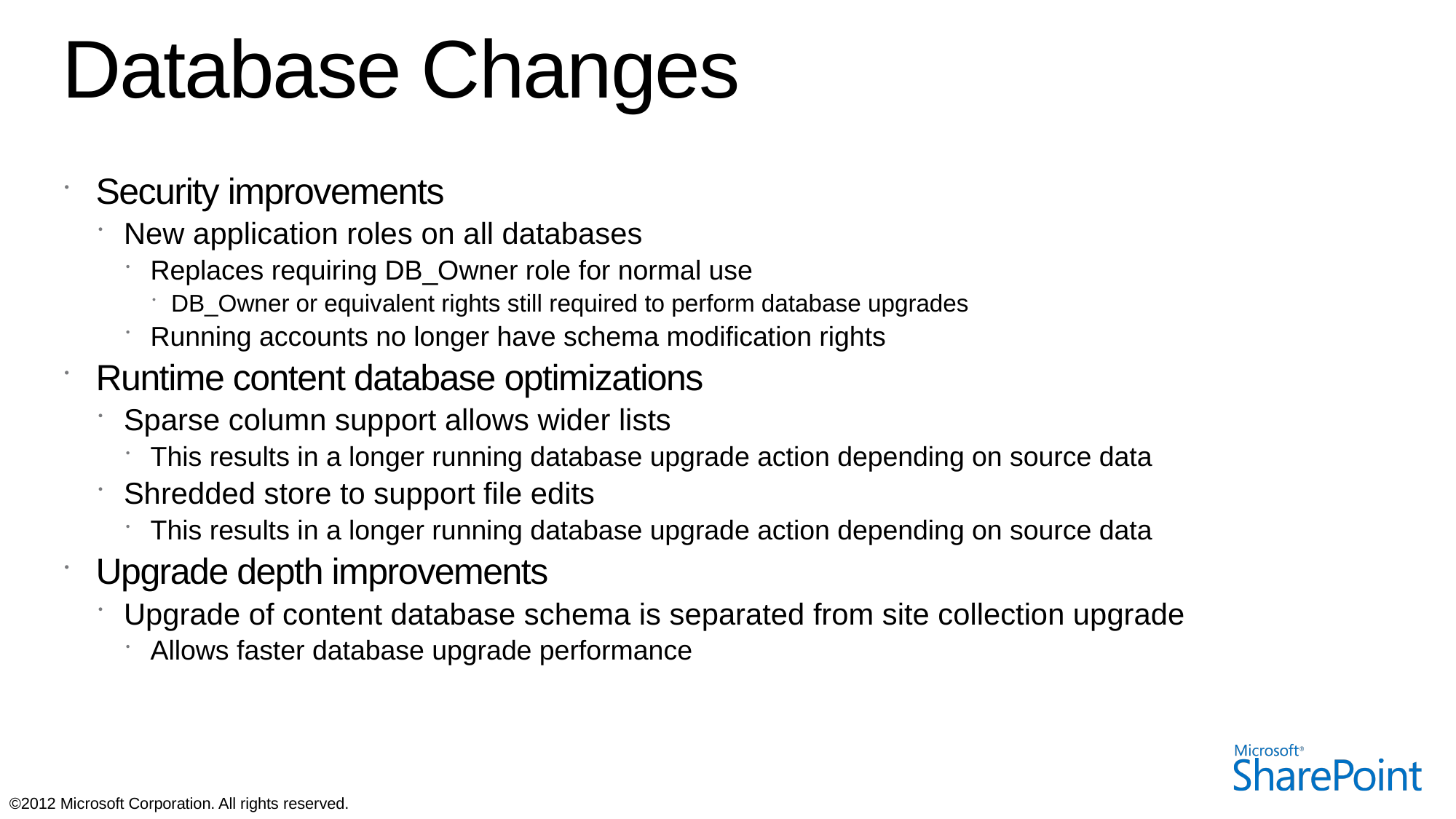

# Database Changes
Security improvements
New application roles on all databases
Replaces requiring DB_Owner role for normal use
DB_Owner or equivalent rights still required to perform database upgrades
Running accounts no longer have schema modification rights
Runtime content database optimizations
Sparse column support allows wider lists
This results in a longer running database upgrade action depending on source data
Shredded store to support file edits
This results in a longer running database upgrade action depending on source data
Upgrade depth improvements
Upgrade of content database schema is separated from site collection upgrade
Allows faster database upgrade performance